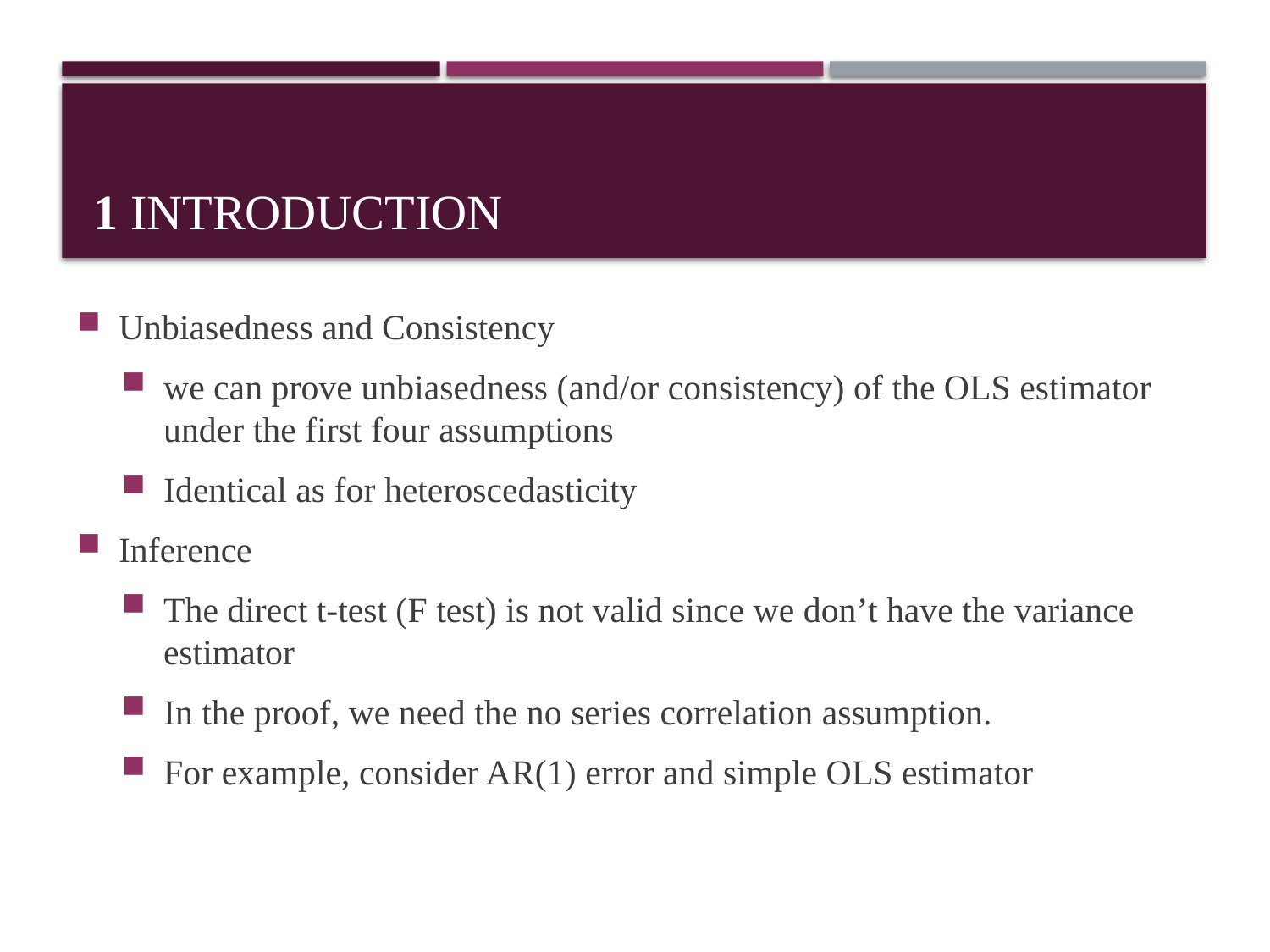

# 1 Introduction
Unbiasedness and Consistency
we can prove unbiasedness (and/or consistency) of the OLS estimator under the first four assumptions
Identical as for heteroscedasticity
Inference
The direct t-test (F test) is not valid since we don’t have the variance estimator
In the proof, we need the no series correlation assumption.
For example, consider AR(1) error and simple OLS estimator